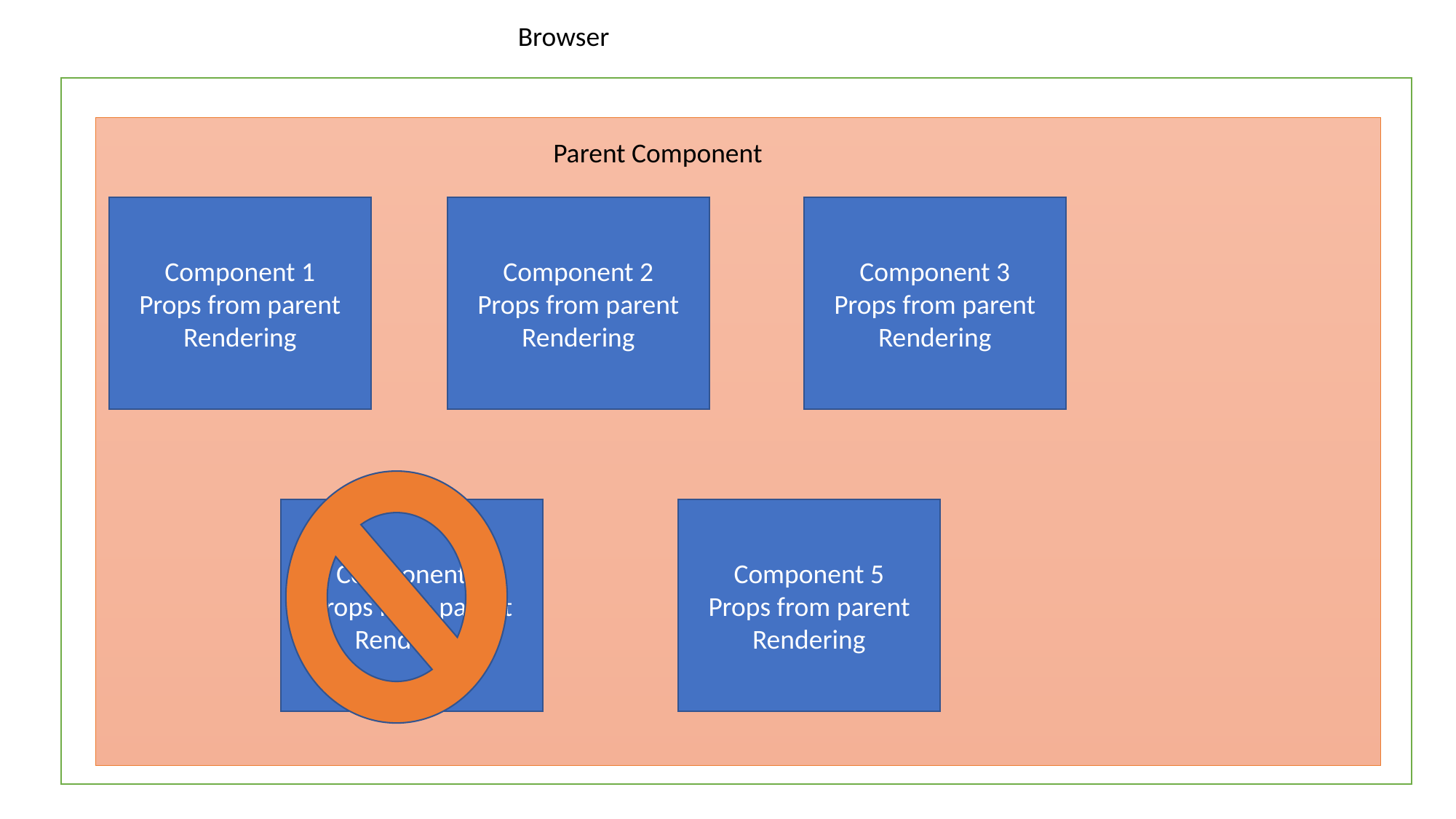

Browser

Parent Component
Component 1
Props from parent
Rendering
Component 2
Props from parent
Rendering
Component 3
Props from parent
Rendering

Component 5
Props from parent
Rendering
Component 4
Props from parent
Rendering